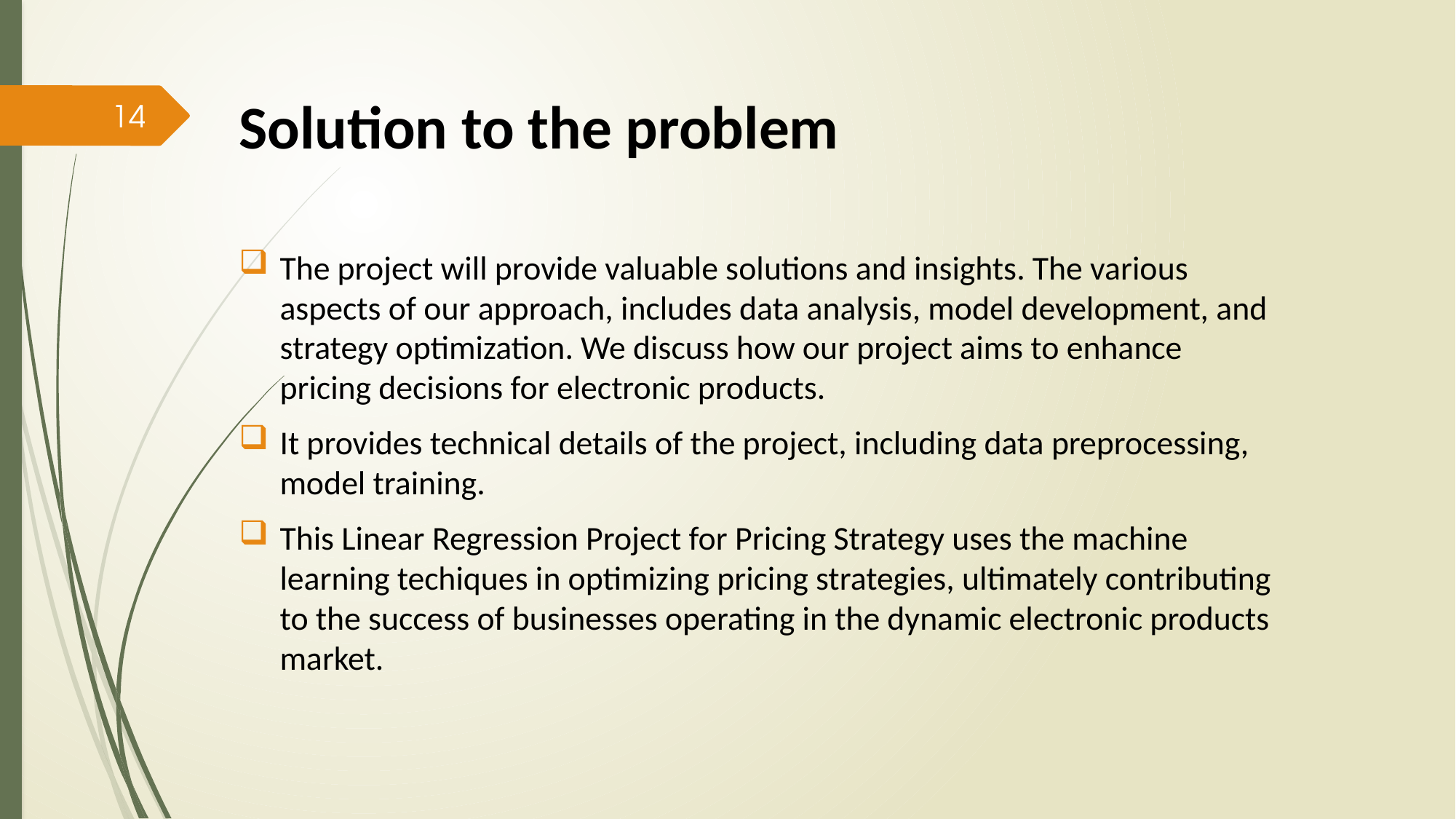

Solution to the problem

The project will provide valuable solutions and insights. The various aspects of our approach, includes data analysis, model development, and strategy optimization. We discuss how our project aims to enhance pricing decisions for electronic products.
It provides technical details of the project, including data preprocessing, model training.
This Linear Regression Project for Pricing Strategy uses the machine learning techiques in optimizing pricing strategies, ultimately contributing to the success of businesses operating in the dynamic electronic products market.

14